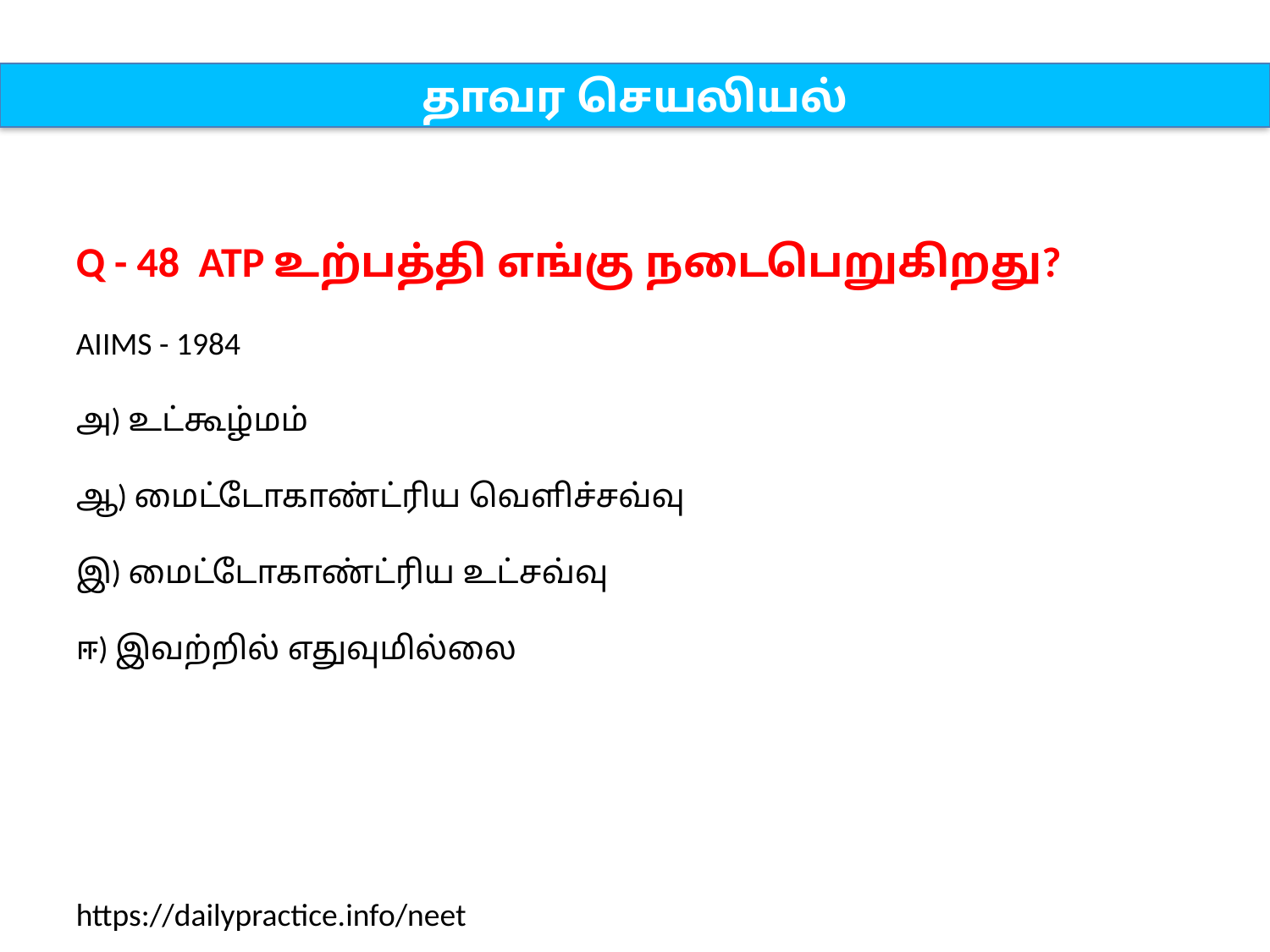

தாவர செயலியல்

Q - 48  ATP உற்பத்தி எங்கு நடைபெறுகிறது?

AIIMS - 1984

அ) உட்கூழ்மம்

ஆ) மைட்டோகாண்ட்ரிய வெளிச்சவ்வு

இ) மைட்டோகாண்ட்ரிய உட்சவ்வு

ஈ) இவற்றில் எதுவுமில்லை
https://dailypractice.info/neet